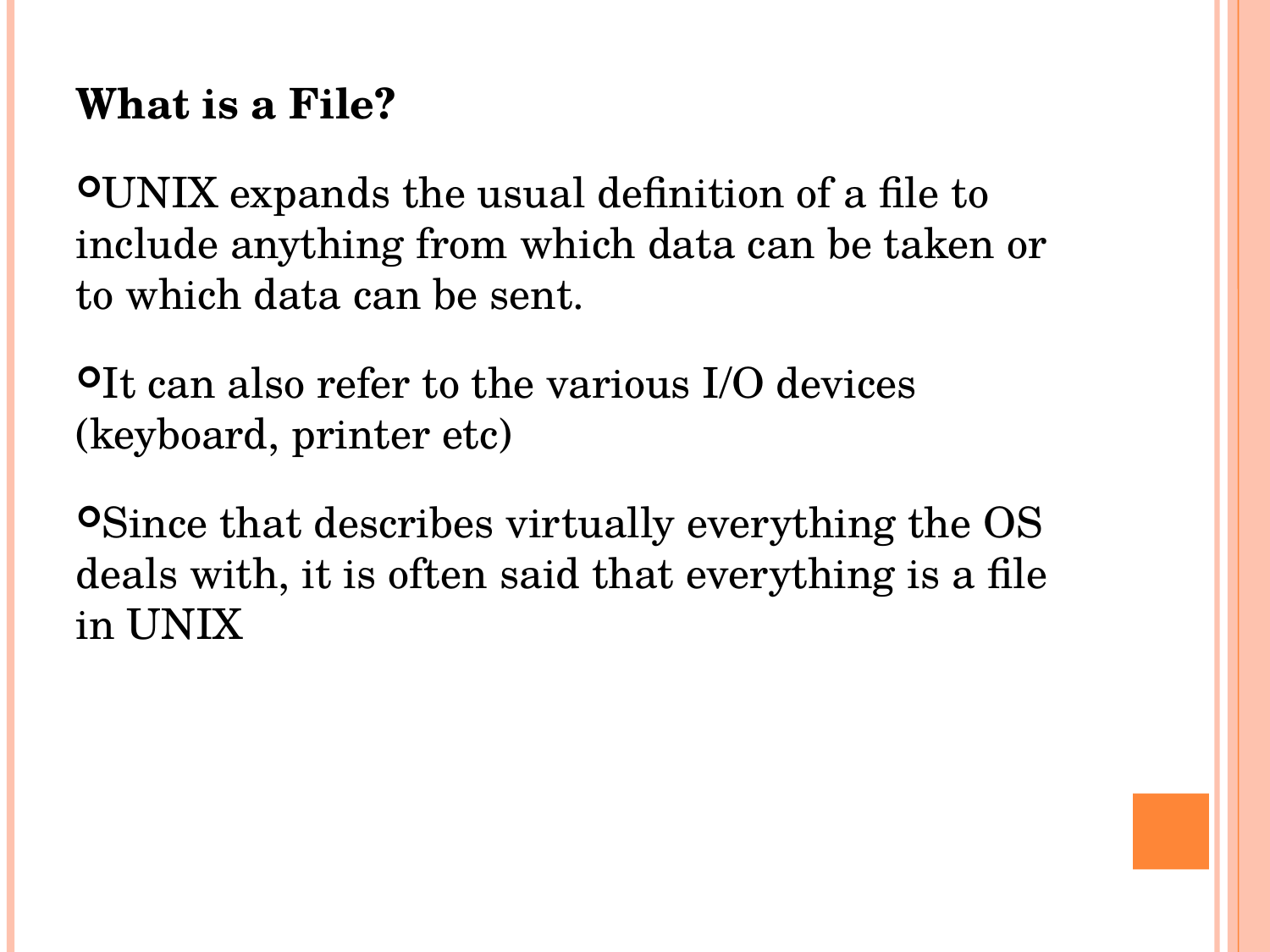

What is a File?

UNIX expands the usual definition of a file to include anything from which data can be taken or to which data can be sent.

It can also refer to the various I/O devices (keyboard, printer etc)

Since that describes virtually everything the OS deals with, it is often said that everything is a file in UNIX